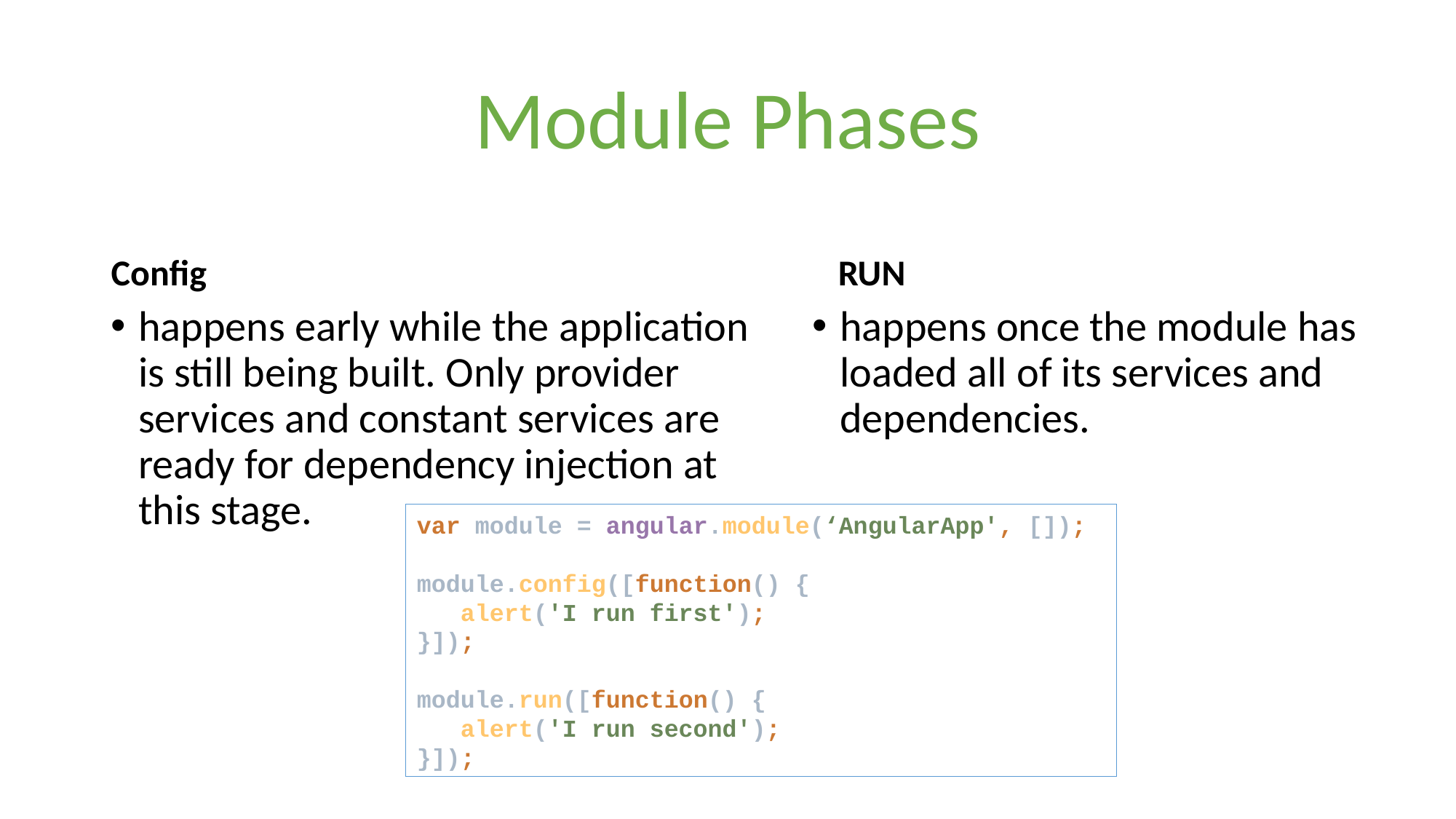

# Module Phases
Config
RUN
happens early while the application is still being built. Only provider services and constant services are ready for dependency injection at this stage.
happens once the module has loaded all of its services and dependencies.
var module = angular.module(‘AngularApp', []);
module.config([function() {
   alert('I run first');
}]);
module.run([function() {
   alert('I run second');
}]);